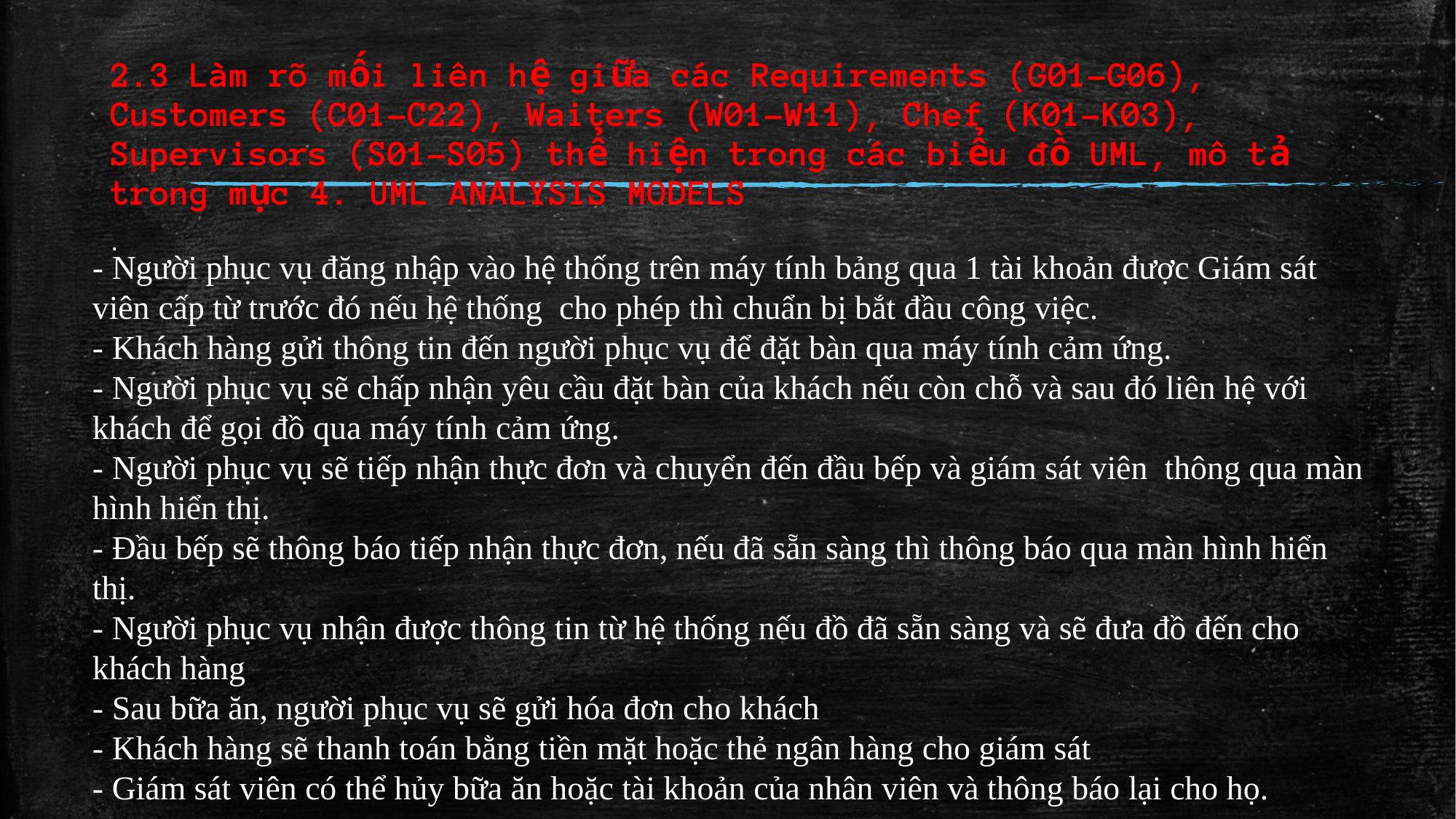

# 2.3 Làm rõ mối liên hệ giữa các Requirements (G01-G06), Customers (C01-C22), Waiters (W01-W11), Chef (K01-K03), Supervisors (S01-S05) thể hiện trong các biểu đồ UML, mô tả trong mục 4. UML ANALYSIS MODELS
.
- Người phục vụ đăng nhập vào hệ thống trên máy tính bảng qua 1 tài khoản được Giám sát viên cấp từ trước đó nếu hệ thống  cho phép thì chuẩn bị bắt đầu công việc.
- Khách hàng gửi thông tin đến người phục vụ để đặt bàn qua máy tính cảm ứng.
- Người phục vụ sẽ chấp nhận yêu cầu đặt bàn của khách nếu còn chỗ và sau đó liên hệ với khách để gọi đồ qua máy tính cảm ứng.
- Người phục vụ sẽ tiếp nhận thực đơn và chuyển đến đầu bếp và giám sát viên  thông qua màn hình hiển thị.
- Đầu bếp sẽ thông báo tiếp nhận thực đơn, nếu đã sẵn sàng thì thông báo qua màn hình hiển thị.
- Người phục vụ nhận được thông tin từ hệ thống nếu đồ đã sẵn sàng và sẽ đưa đồ đến cho khách hàng
- Sau bữa ăn, người phục vụ sẽ gửi hóa đơn cho khách
- Khách hàng sẽ thanh toán bằng tiền mặt hoặc thẻ ngân hàng cho giám sát
- Giám sát viên có thể hủy bữa ăn hoặc tài khoản của nhân viên và thông báo lại cho họ.